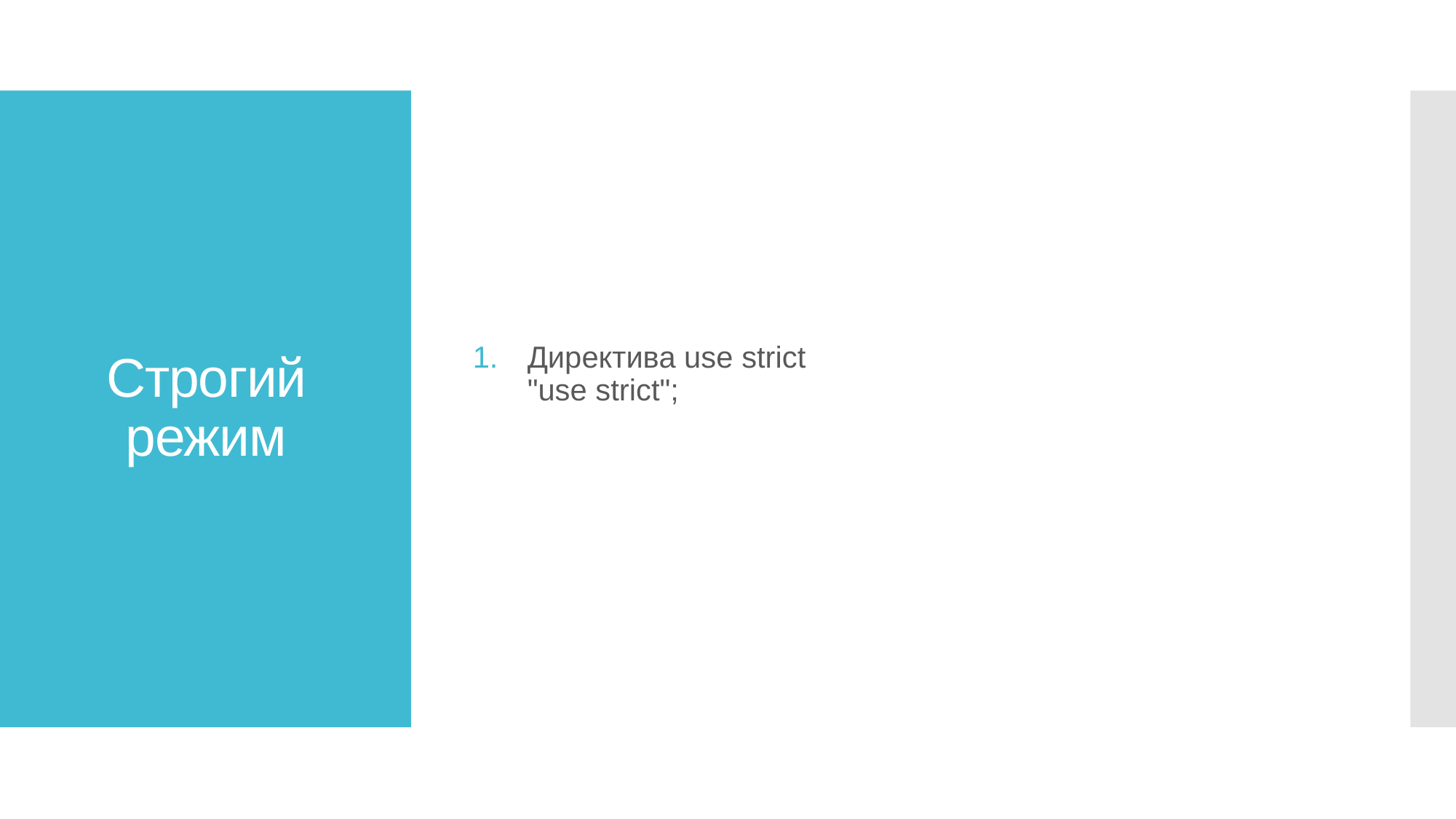

Директива use strict
"use strict";
# Строгий режим